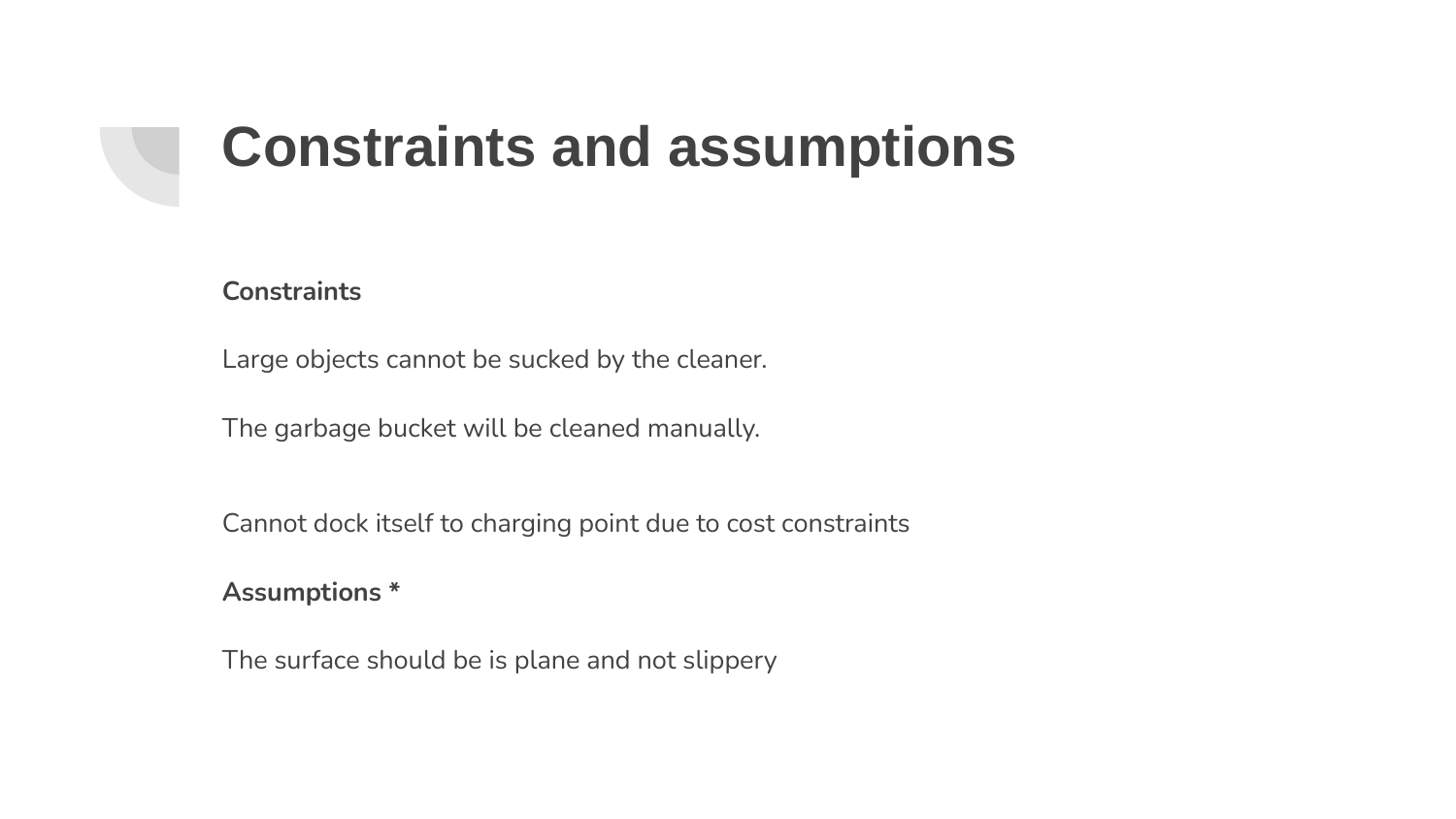

# Constraints and assumptions
Constraints
Large objects cannot be sucked by the cleaner.
The garbage bucket will be cleaned manually.
Cannot dock itself to charging point due to cost constraints
Assumptions *
The surface should be is plane and not slippery